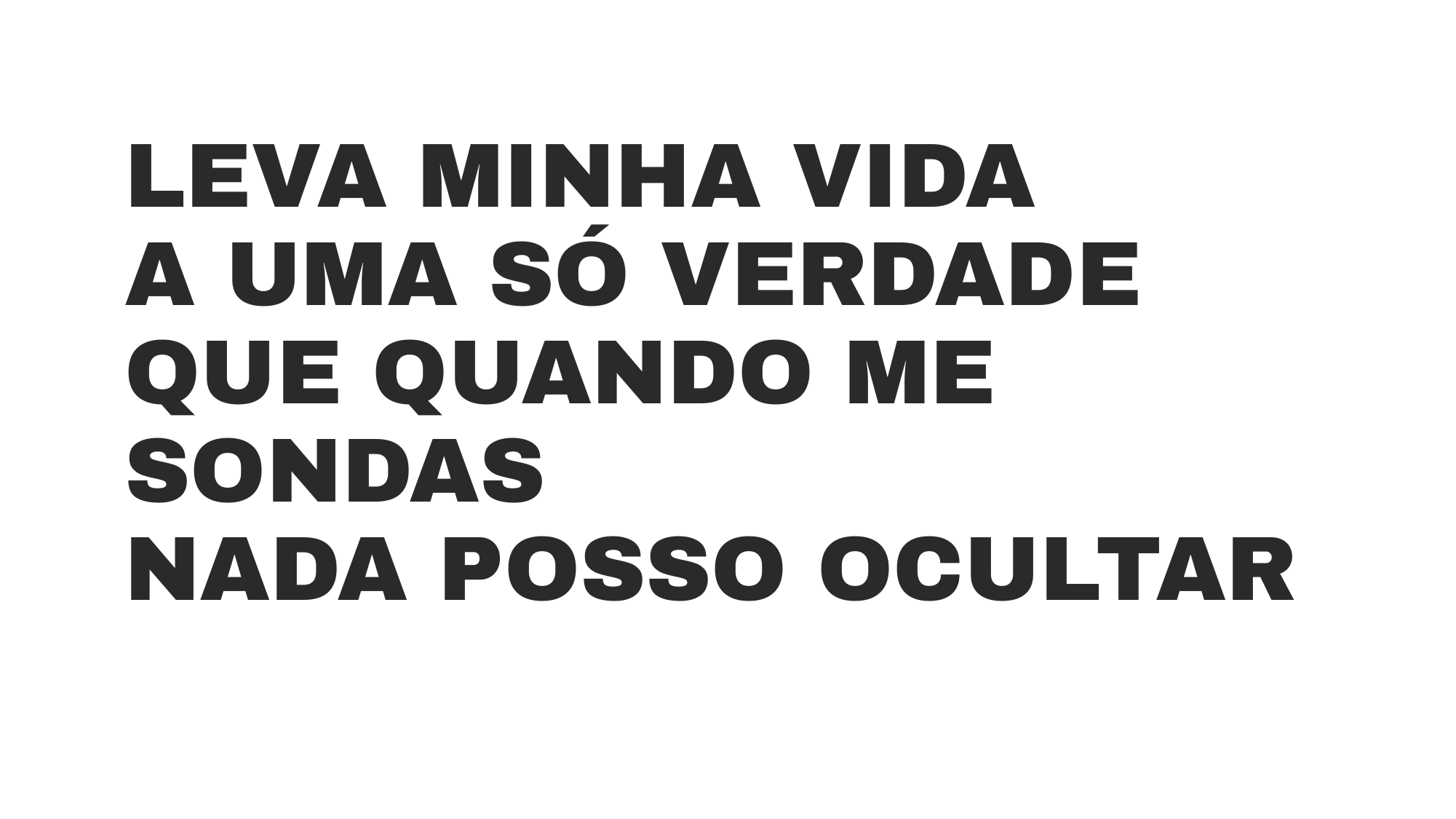

# LEVA MINHA VIDA A UMA SÓ VERDADE QUE QUANDO ME SONDAS NADA POSSO OCULTAR